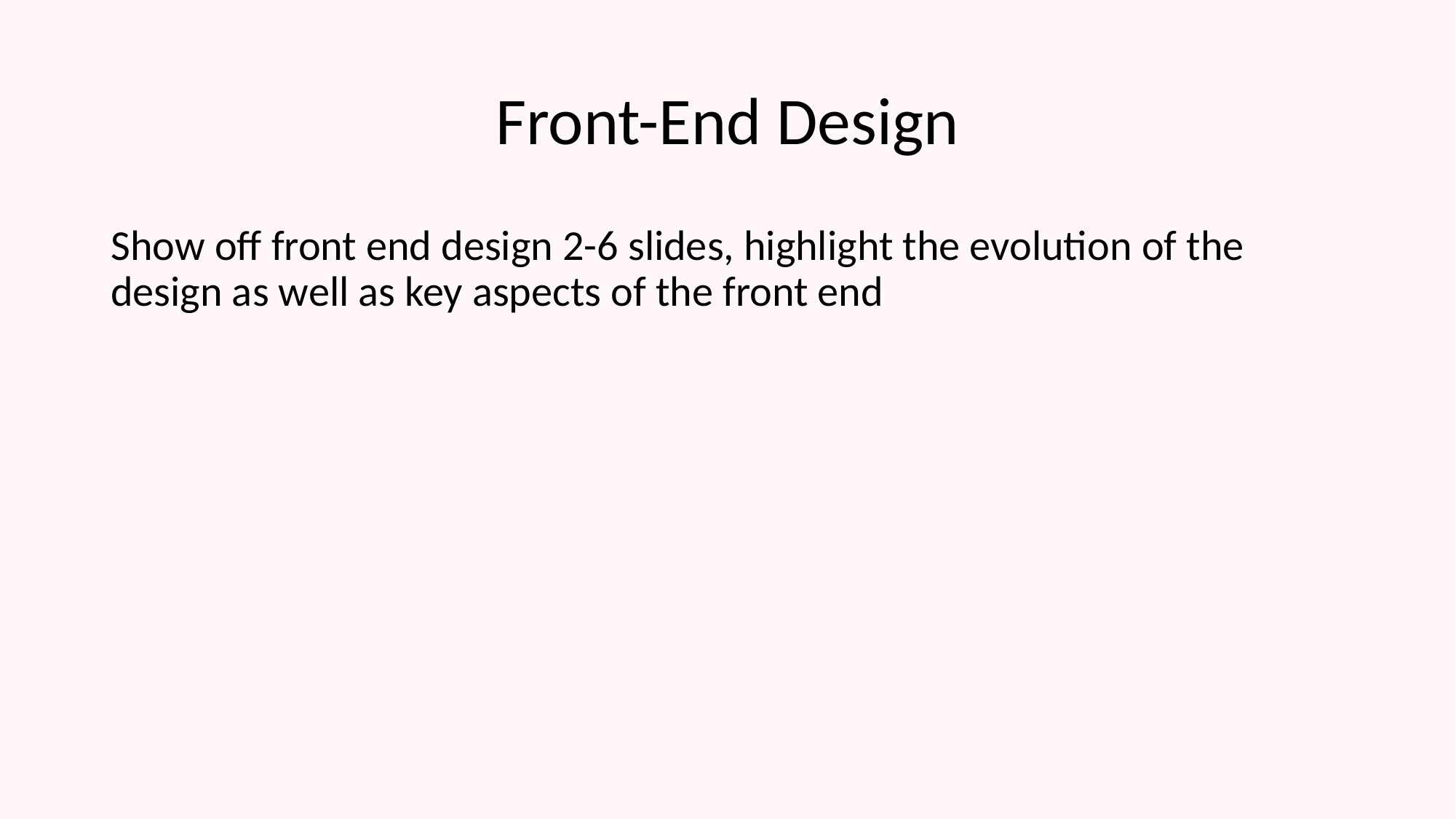

# Front-End Design
Show off front end design 2-6 slides, highlight the evolution of the design as well as key aspects of the front end